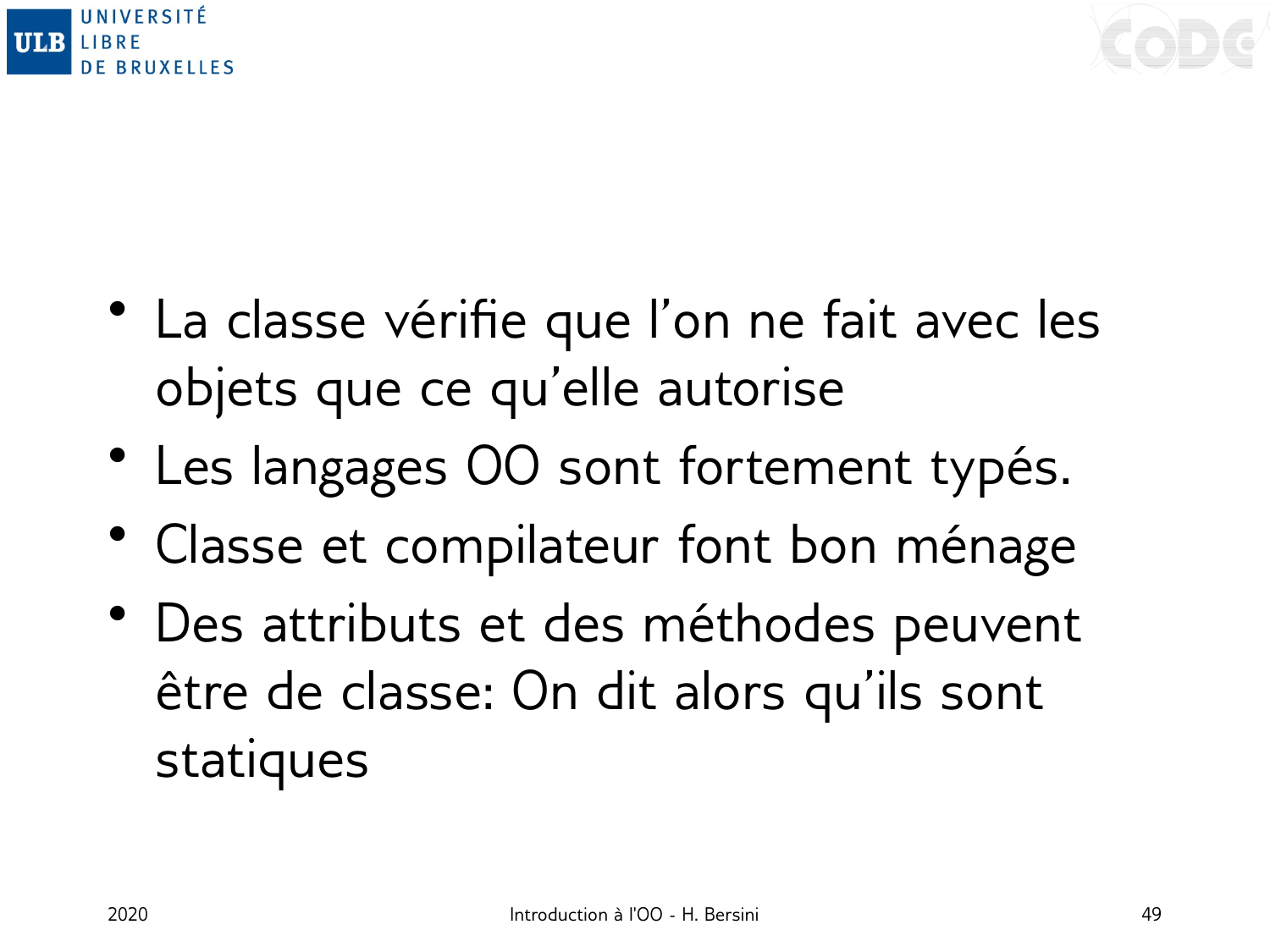

#
La classe vérifie que l’on ne fait avec les objets que ce qu’elle autorise
Les langages OO sont fortement typés.
Classe et compilateur font bon ménage
Des attributs et des méthodes peuvent être de classe: On dit alors qu’ils sont statiques
2020
Introduction à l'OO - H. Bersini
49